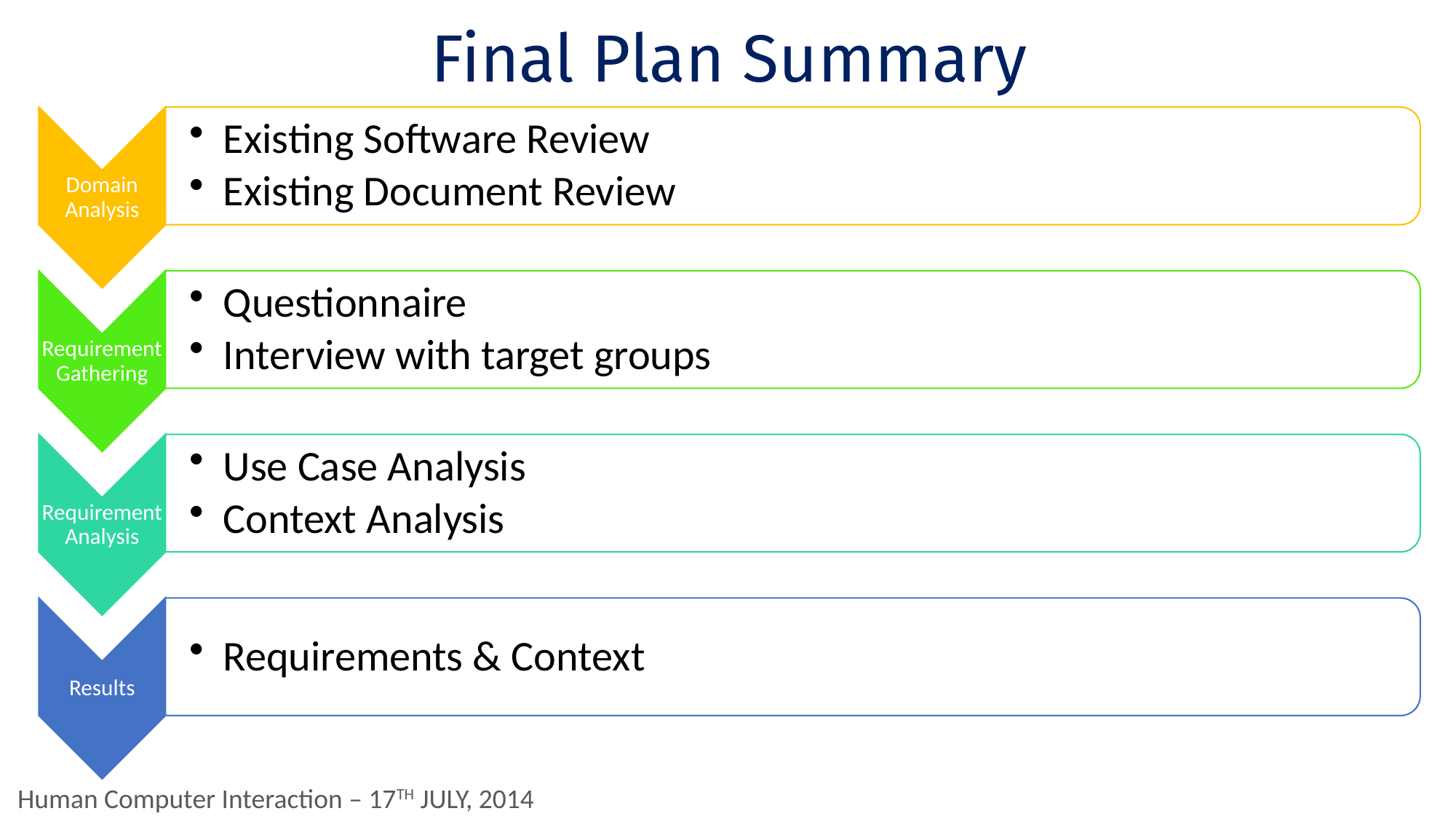

# Final Plan Summary
Domain Analysis
Existing Software Review
Existing Document Review
Requirement Gathering
Questionnaire
Interview with target groups
Requirement Analysis
Use Case Analysis
Context Analysis
Results
Requirements & Context
Human Computer Interaction – 17TH JULY, 2014